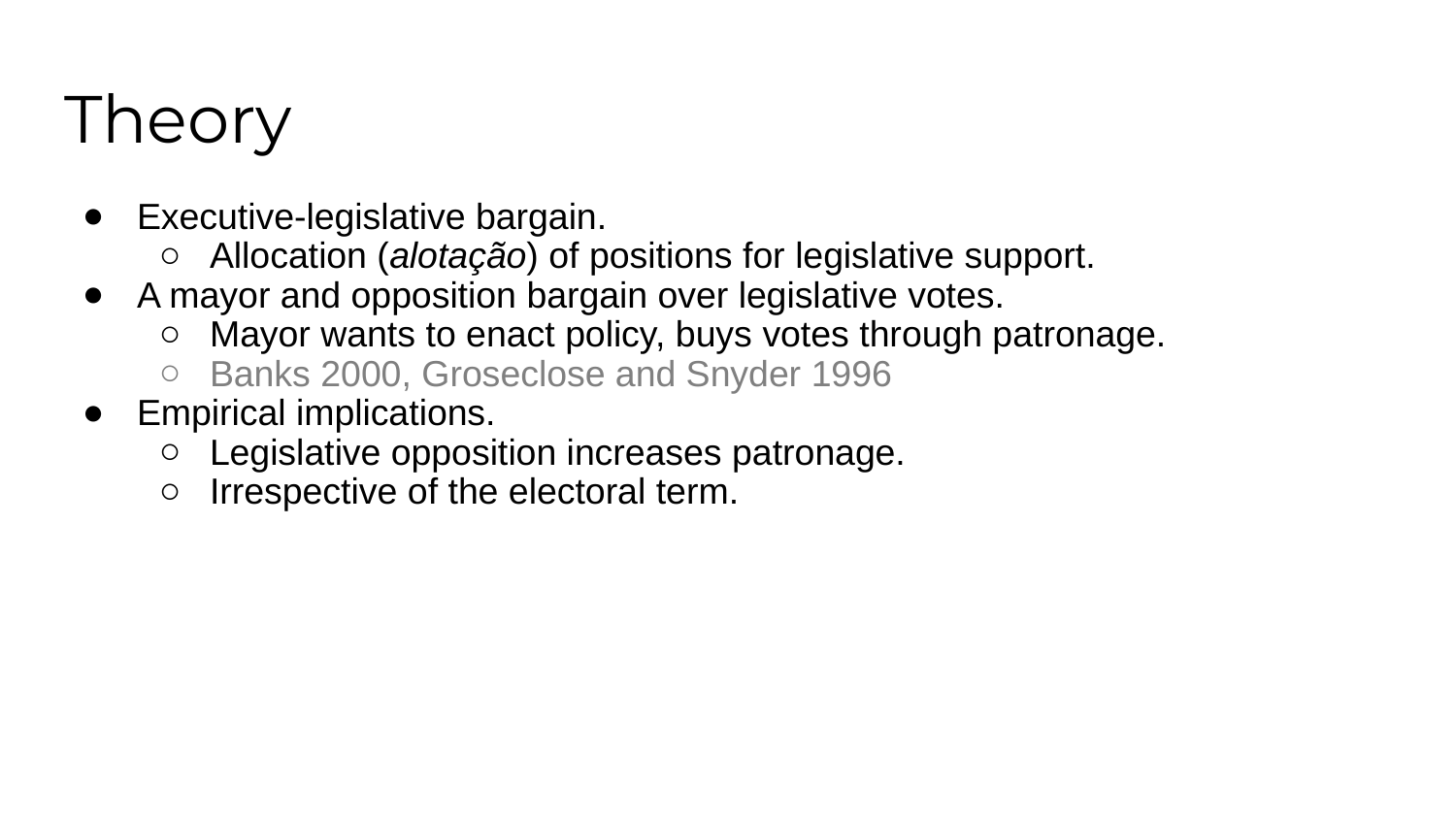

# Theory
Executive-legislative bargain.
Allocation (alotação) of positions for legislative support.
A mayor and opposition bargain over legislative votes.
Mayor wants to enact policy, buys votes through patronage.
Banks 2000, Groseclose and Snyder 1996
Empirical implications.
Legislative opposition increases patronage.
Irrespective of the electoral term.